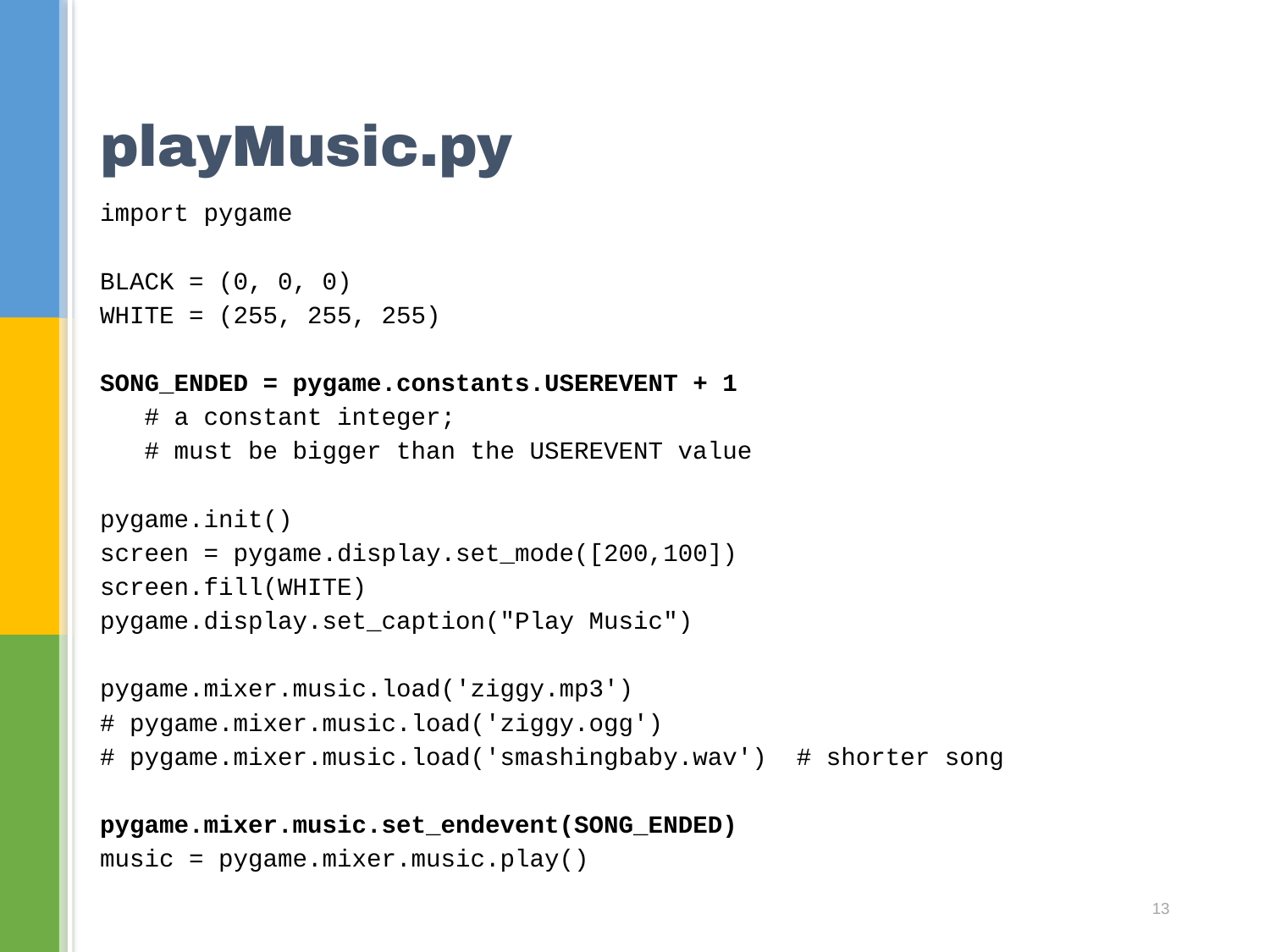

# playMusic.py
import pygame

BLACK = (0, 0, 0)
WHITE = (255, 255, 255)

SONG_ENDED = pygame.constants.USEREVENT + 1
   # a constant integer;
   # must be bigger than the USEREVENT value

pygame.init()
screen = pygame.display.set_mode([200,100])
screen.fill(WHITE)
pygame.display.set_caption("Play Music")

pygame.mixer.music.load('ziggy.mp3')
# pygame.mixer.music.load('ziggy.ogg')
# pygame.mixer.music.load('smashingbaby.wav')  # shorter song

pygame.mixer.music.set_endevent(SONG_ENDED)
music = pygame.mixer.music.play()

13